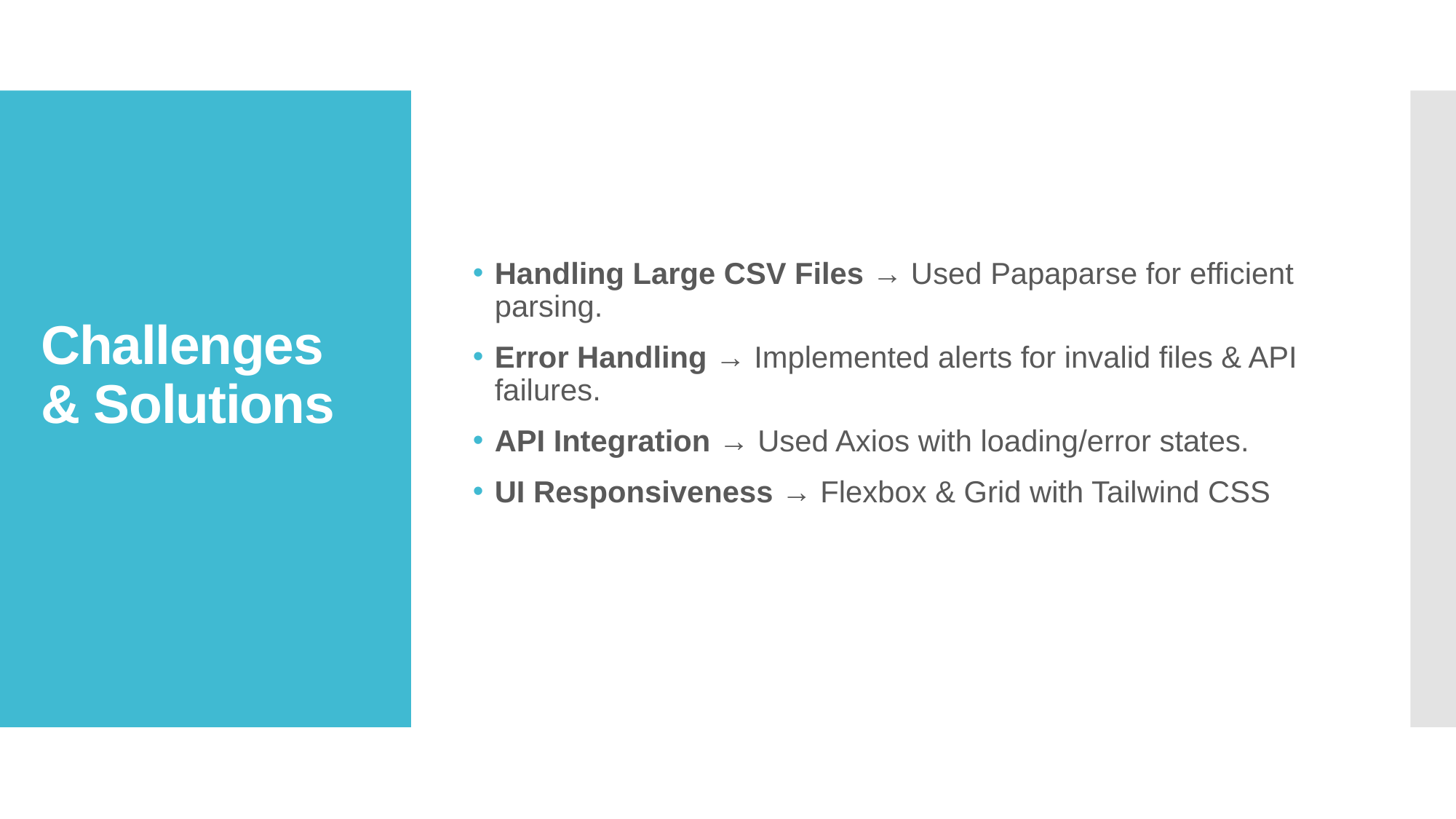

Handling Large CSV Files → Used Papaparse for efficient parsing.
Error Handling → Implemented alerts for invalid files & API failures.
API Integration → Used Axios with loading/error states.
UI Responsiveness → Flexbox & Grid with Tailwind CSS

# Challenges & Solutions